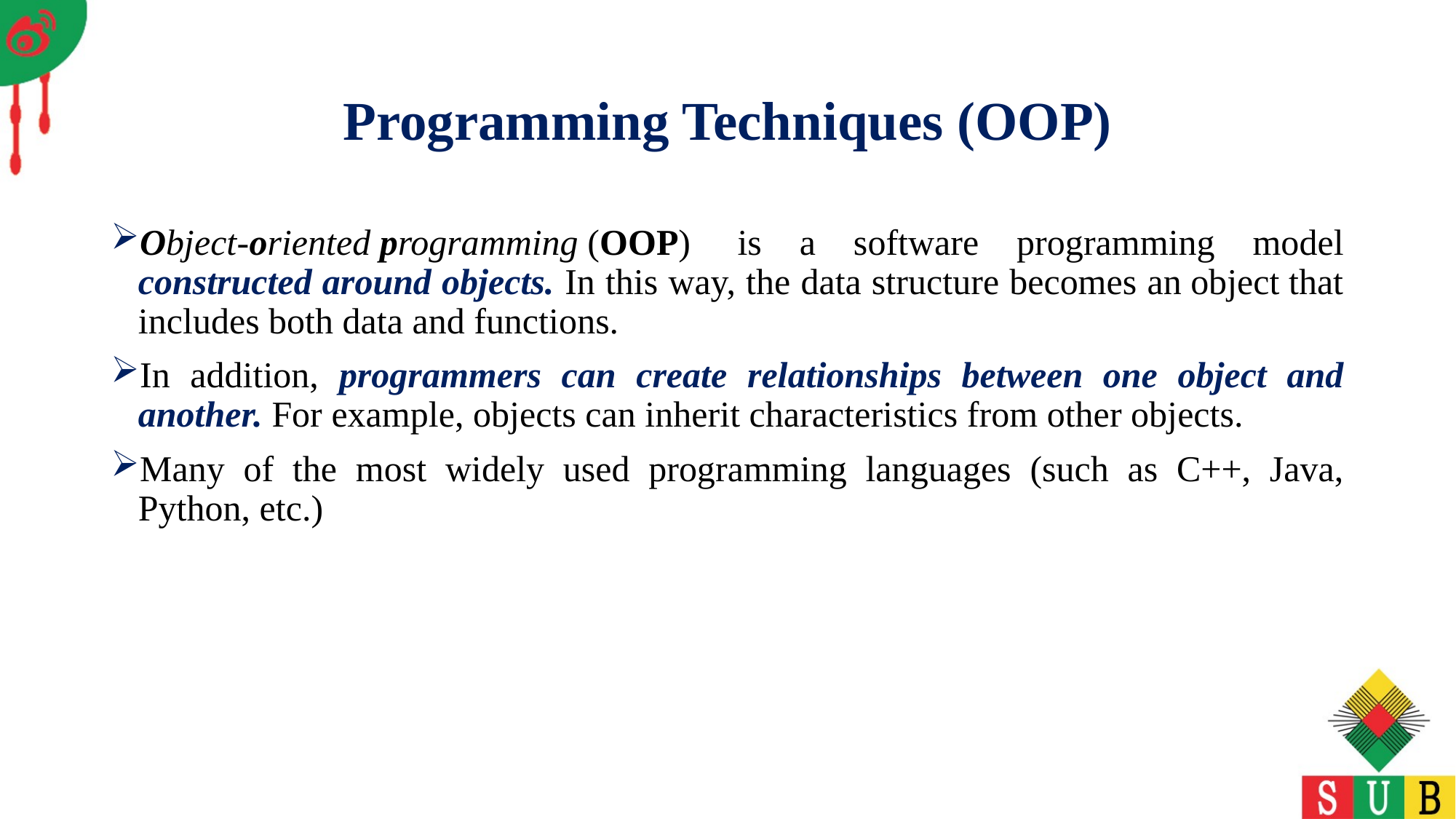

# Programming Techniques (OOP)
Object-oriented programming (OOP)  is a software programming model constructed around objects. In this way, the data structure becomes an object that includes both data and functions.
In addition, programmers can create relationships between one object and another. For example, objects can inherit characteristics from other objects.
Many of the most widely used programming languages (such as C++, Java, Python, etc.)